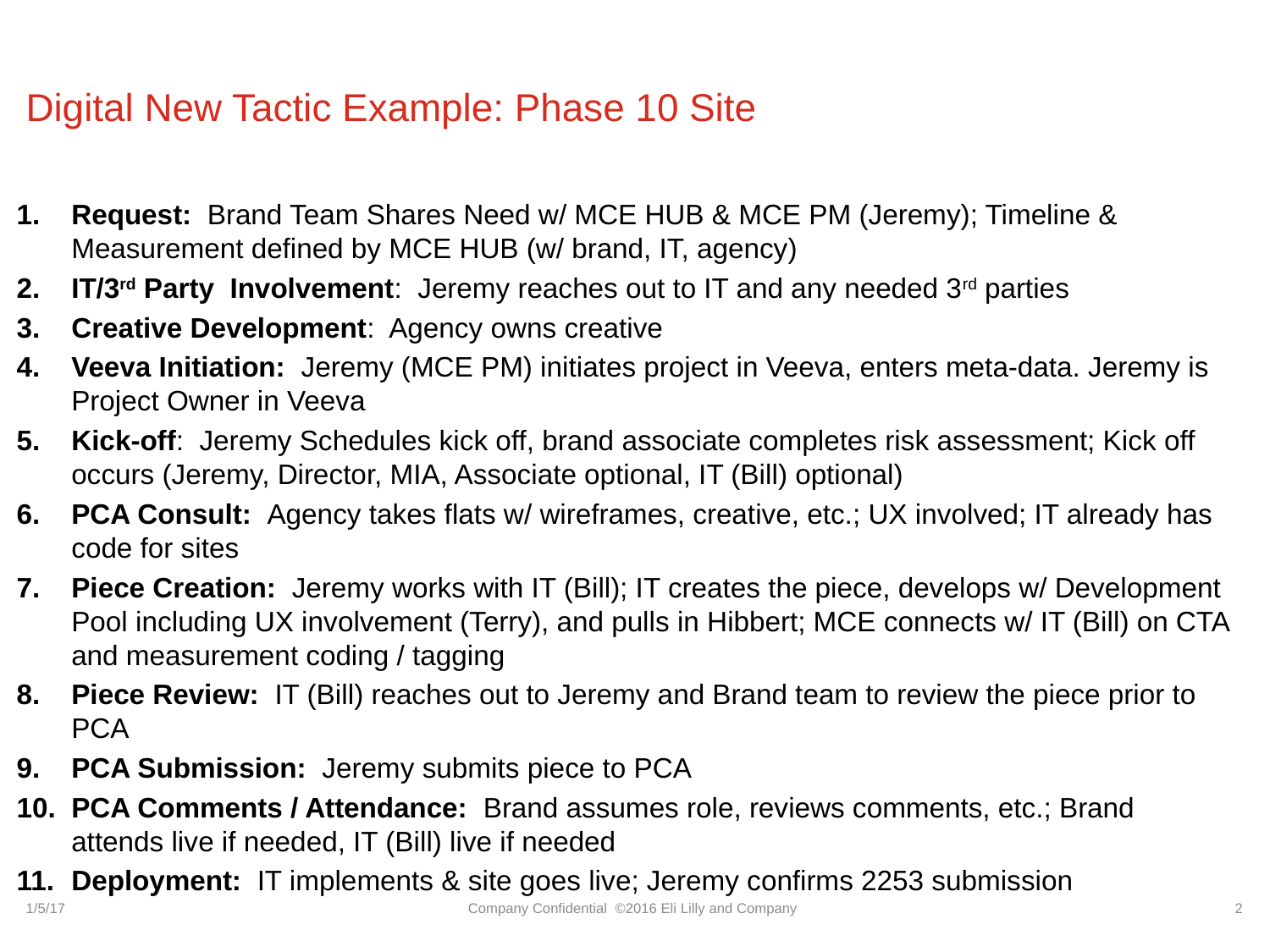

# Digital New Tactic Example: Phase 10 Site
Request:  Brand Team Shares Need w/ MCE HUB & MCE PM (Jeremy); Timeline & Measurement defined by MCE HUB (w/ brand, IT, agency)
IT/3rd Party  Involvement:  Jeremy reaches out to IT and any needed 3rd parties
Creative Development:  Agency owns creative
Veeva Initiation:  Jeremy (MCE PM) initiates project in Veeva, enters meta-data. Jeremy is Project Owner in Veeva
Kick-off:  Jeremy Schedules kick off, brand associate completes risk assessment; Kick off occurs (Jeremy, Director, MIA, Associate optional, IT (Bill) optional)
PCA Consult:  Agency takes flats w/ wireframes, creative, etc.; UX involved; IT already has code for sites
Piece Creation:  Jeremy works with IT (Bill); IT creates the piece, develops w/ Development Pool including UX involvement (Terry), and pulls in Hibbert; MCE connects w/ IT (Bill) on CTA and measurement coding / tagging
Piece Review:  IT (Bill) reaches out to Jeremy and Brand team to review the piece prior to PCA
PCA Submission:  Jeremy submits piece to PCA
PCA Comments / Attendance:  Brand assumes role, reviews comments, etc.; Brand attends live if needed, IT (Bill) live if needed
Deployment:  IT implements & site goes live; Jeremy confirms 2253 submission

1/5/17
Company Confidential  ©2016 Eli Lilly and Company
2